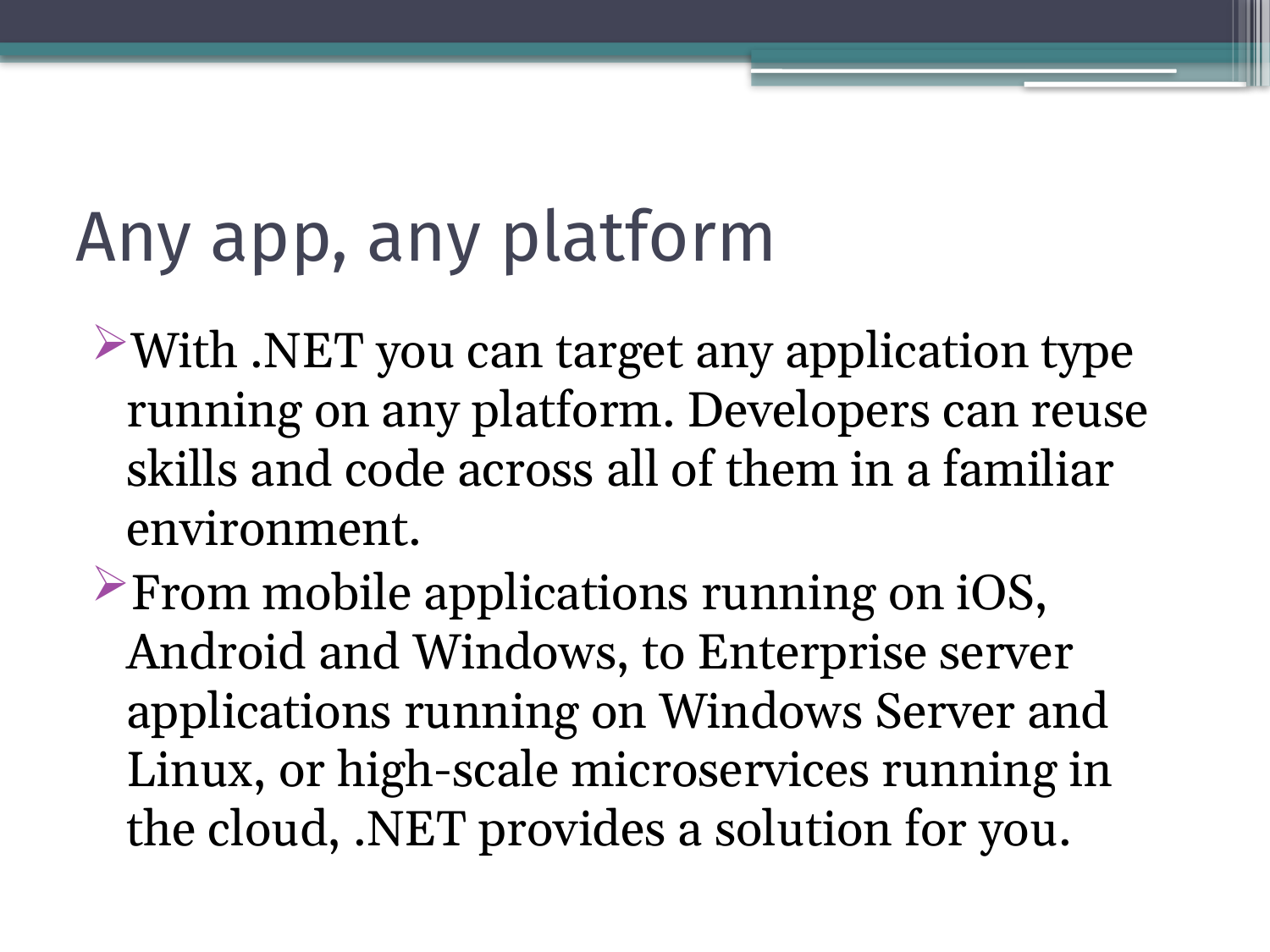

# Any app, any platform
With .NET you can target any application type running on any platform. Developers can reuse skills and code across all of them in a familiar environment.
From mobile applications running on iOS, Android and Windows, to Enterprise server applications running on Windows Server and Linux, or high-scale microservices running in the cloud, .NET provides a solution for you.